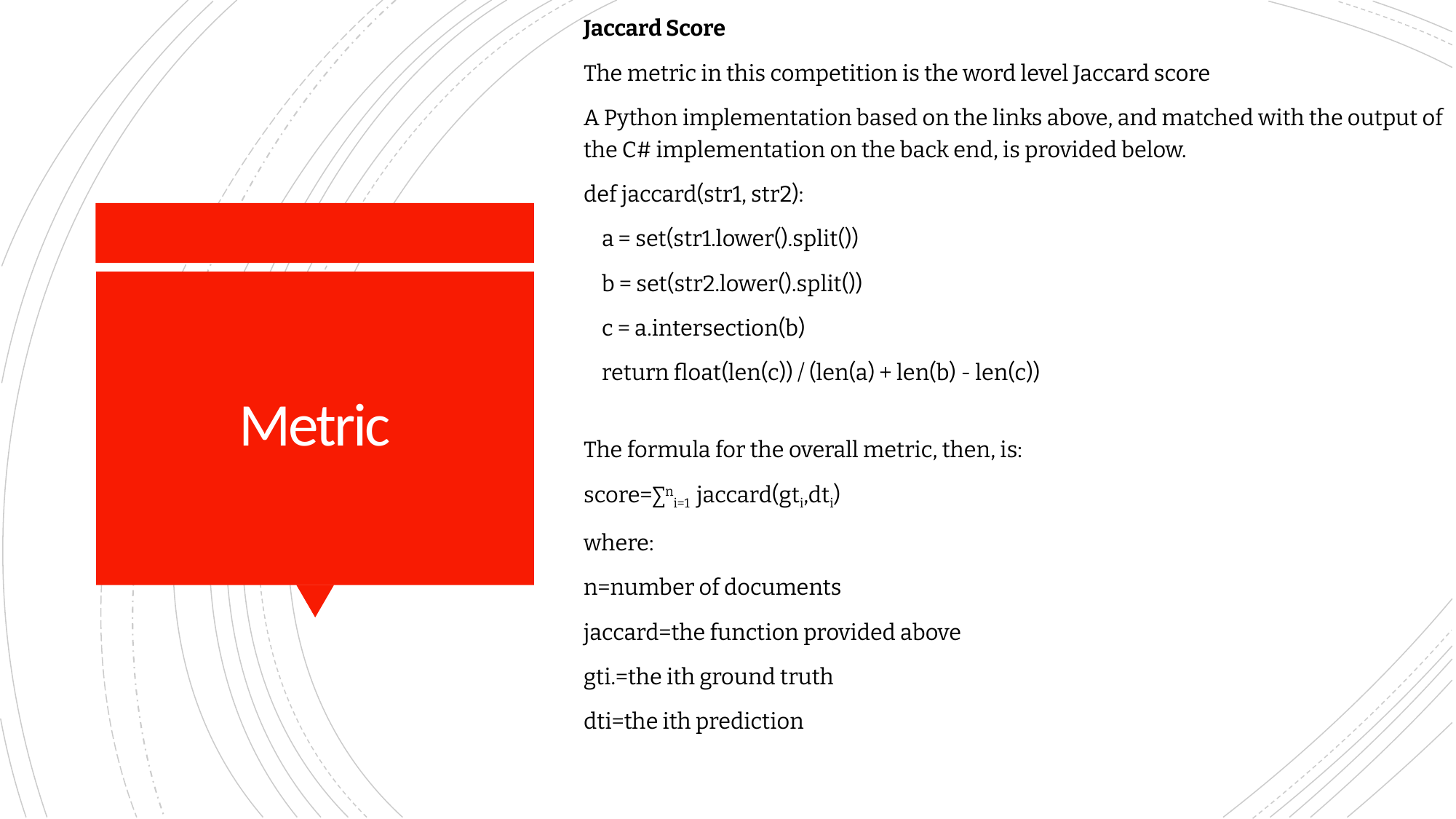

Jaccard Score
The metric in this competition is the word level Jaccard score
A Python implementation based on the links above, and matched with the output of the C# implementation on the back end, is provided below.
def jaccard(str1, str2):
    a = set(str1.lower().split())
    b = set(str2.lower().split())
    c = a.intersection(b)
    return float(len(c)) / (len(a) + len(b) - len(c))
The formula for the overall metric, then, is:
score=∑ni=1  jaccard(gti,dti)
where:
n=number of documents
jaccard=the function provided above
gti.=the ith ground truth
dti=the ith prediction

# Metric